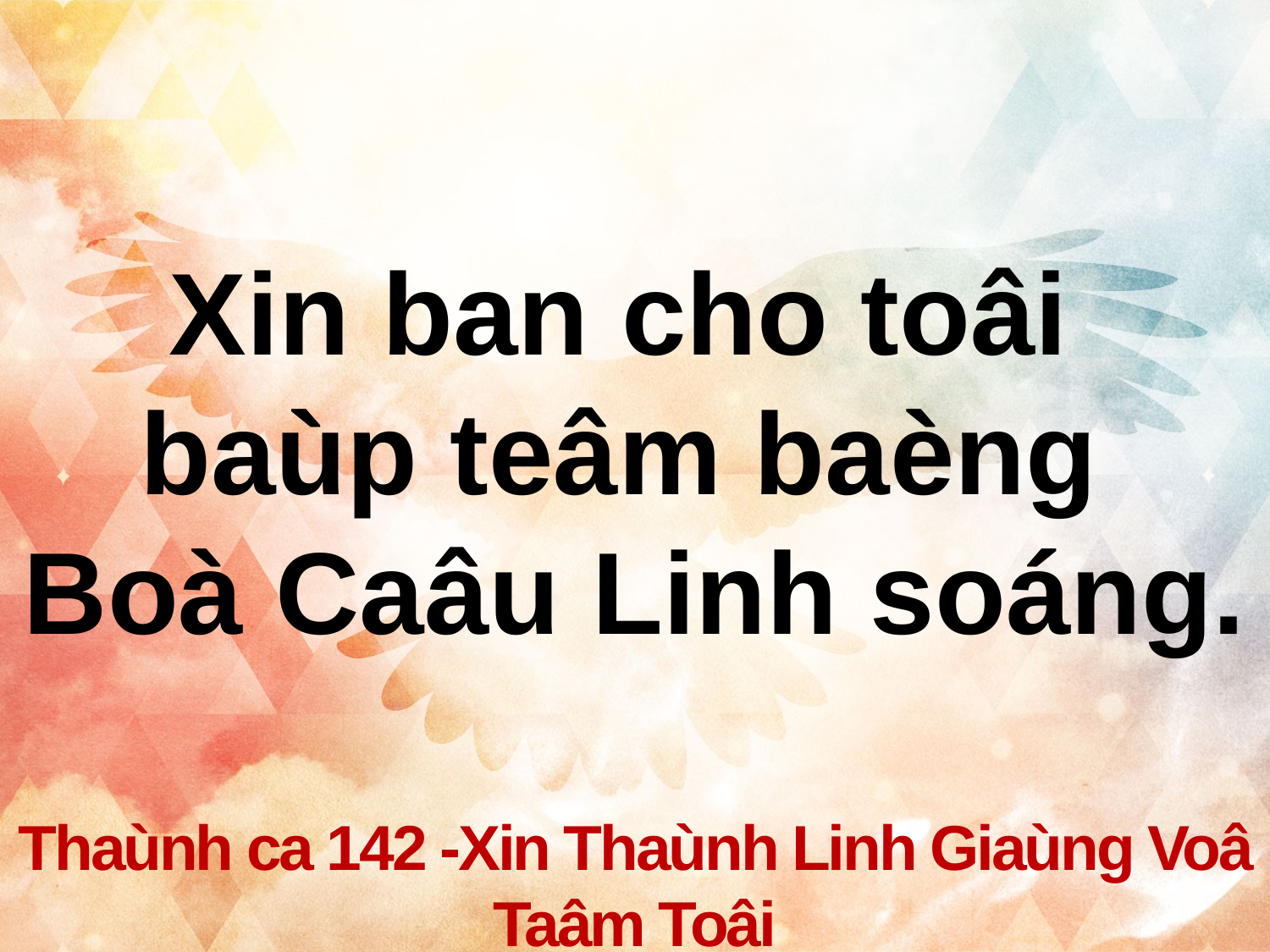

Xin ban cho toâi
baùp teâm baèng
Boà Caâu Linh soáng.
Thaùnh ca 142 -Xin Thaùnh Linh Giaùng Voâ Taâm Toâi